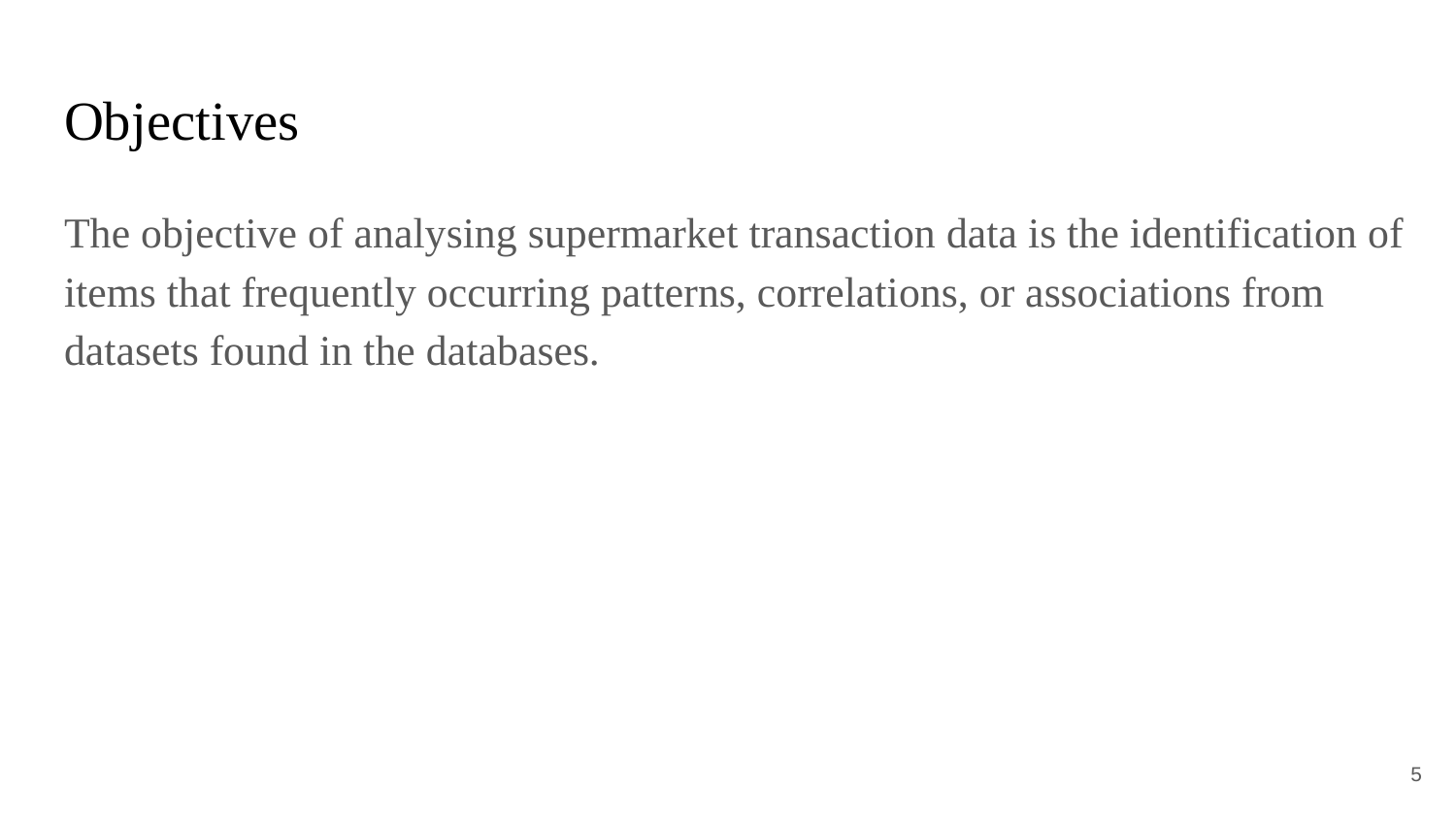

# Objectives
The objective of analysing supermarket transaction data is the identification of items that frequently occurring patterns, correlations, or associations from datasets found in the databases.

5